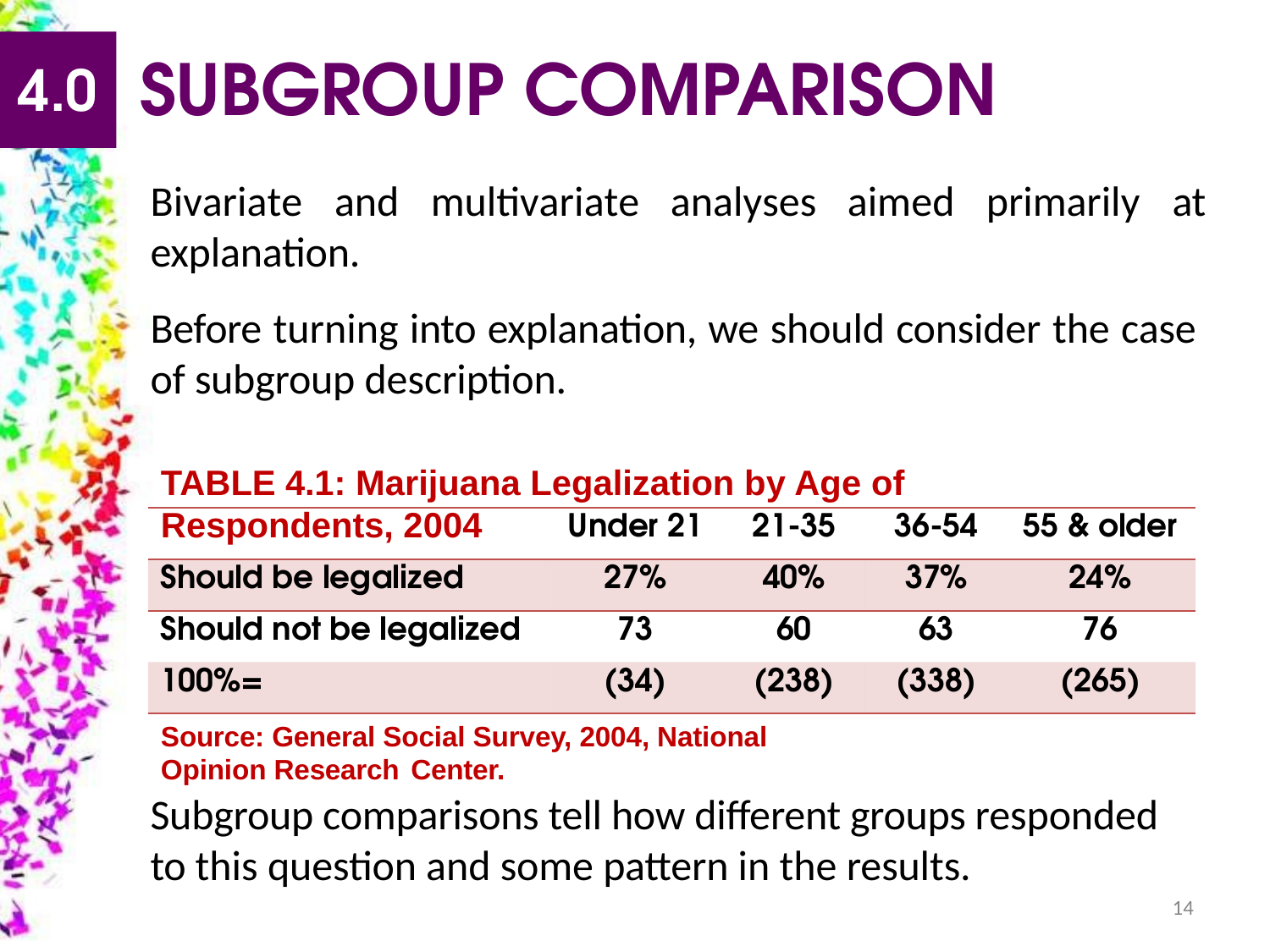

# SUBGROUP COMPARISON
4.0
Bivariate	and	multivariate	analyses	aimed	primarily	at
explanation.
Before turning into explanation, we should consider the case
of subgroup description.
TABLE 4.1: Marijuana Legalization by Age of Respondents, 2004
|  | Under 21 | 21-35 | 36-54 | 55 & older |
| --- | --- | --- | --- | --- |
| Should be legalized | 27% | 40% | 37% | 24% |
| Should not be legalized | 73 | 60 | 63 | 76 |
| 100%= | (34) | (238) | (338) | (265) |
Source: General Social Survey, 2004, National Opinion Research Center.
Subgroup comparisons tell how different groups responded  to this question and some pattern in the results.
14